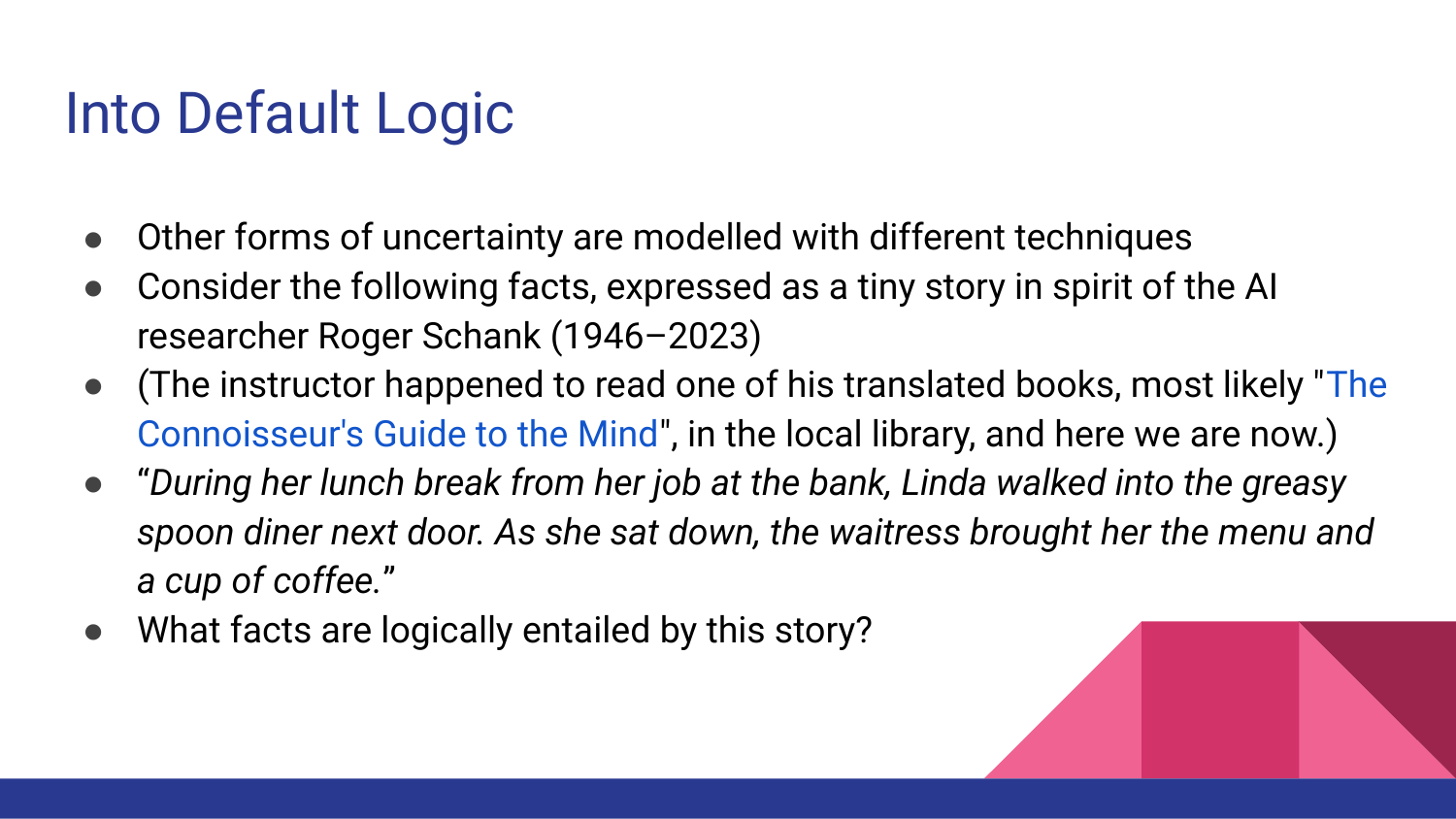

# Into Default Logic
Other forms of uncertainty are modelled with different techniques
Consider the following facts, expressed as a tiny story in spirit of the AI researcher Roger Schank (1946–2023)
(The instructor happened to read one of his translated books, most likely "​The Connoisseur's Guide to the Mind​", in the local library, and here we are now.)
“​During her lunch break from her job at the bank, Linda walked into the greasy spoon diner next door. As she sat down, the waitress brought her the menu and a cup of coffee.”​
What facts are logically entailed by this story?